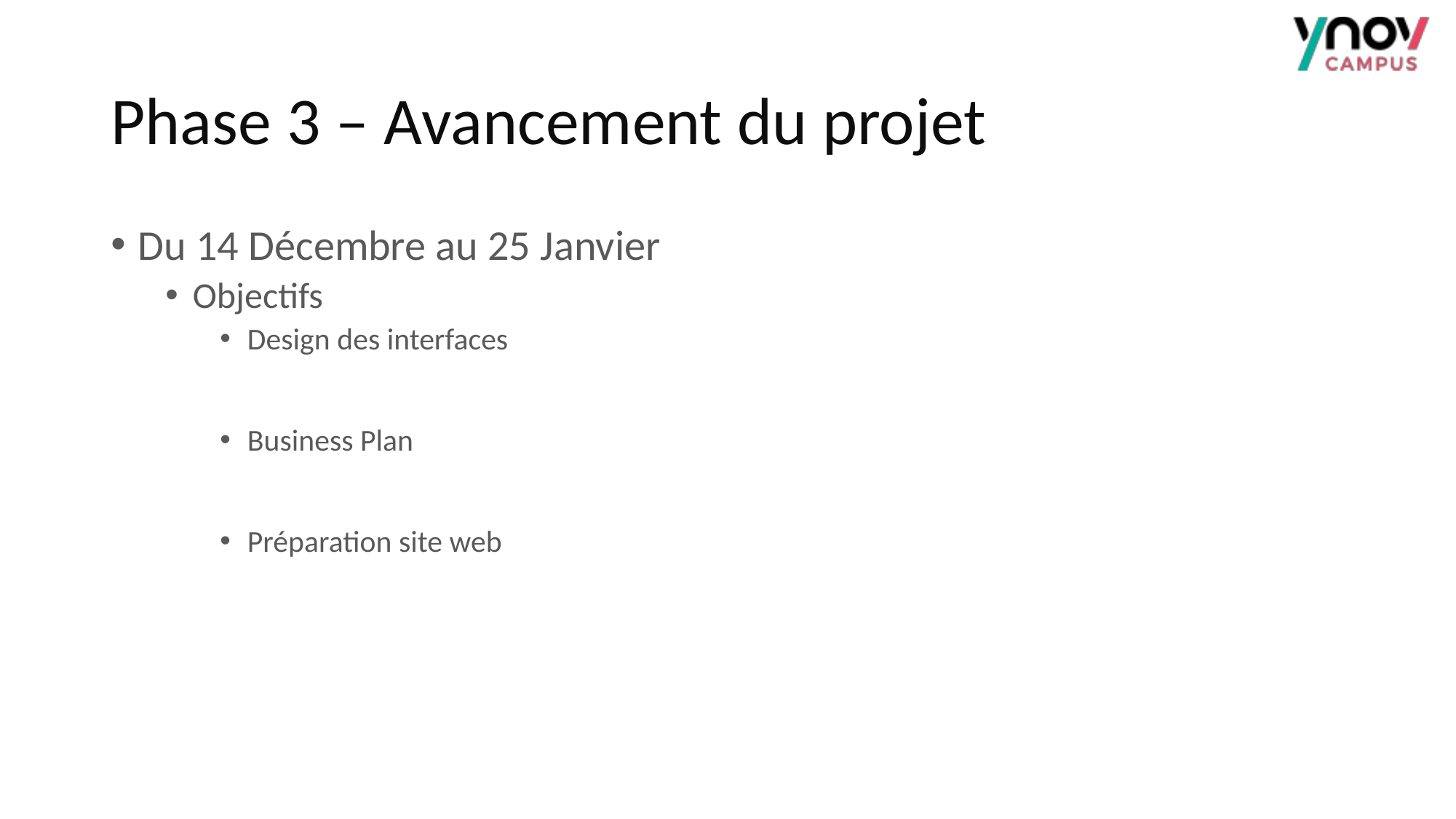

# Phase 3 – Avancement du projet
Du 14 Décembre au 25 Janvier
Objectifs
Design des interfaces

Business Plan

Préparation site web